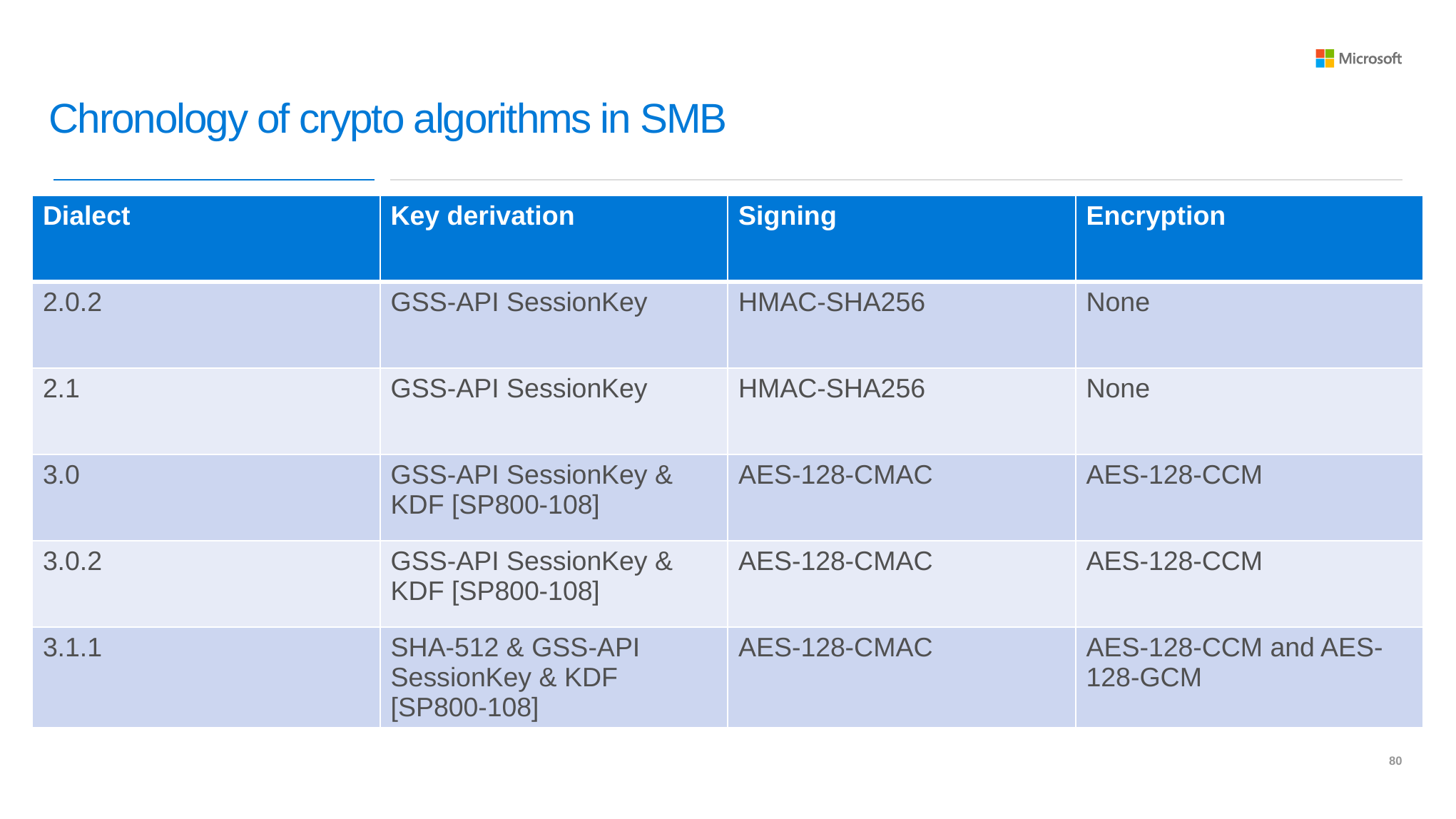

# Chronology of crypto algorithms in SMB
| Dialect | Key derivation | Signing | Encryption |
| --- | --- | --- | --- |
| 2.0.2 | GSS-API SessionKey | HMAC-SHA256 | None |
| 2.1 | GSS-API SessionKey | HMAC-SHA256 | None |
| 3.0 | GSS-API SessionKey & KDF [SP800-108] | AES-128-CMAC | AES-128-CCM |
| 3.0.2 | GSS-API SessionKey & KDF [SP800-108] | AES-128-CMAC | AES-128-CCM |
| 3.1.1 | SHA-512 & GSS-API SessionKey & KDF [SP800-108] | AES-128-CMAC | AES-128-CCM and AES-128-GCM |
80